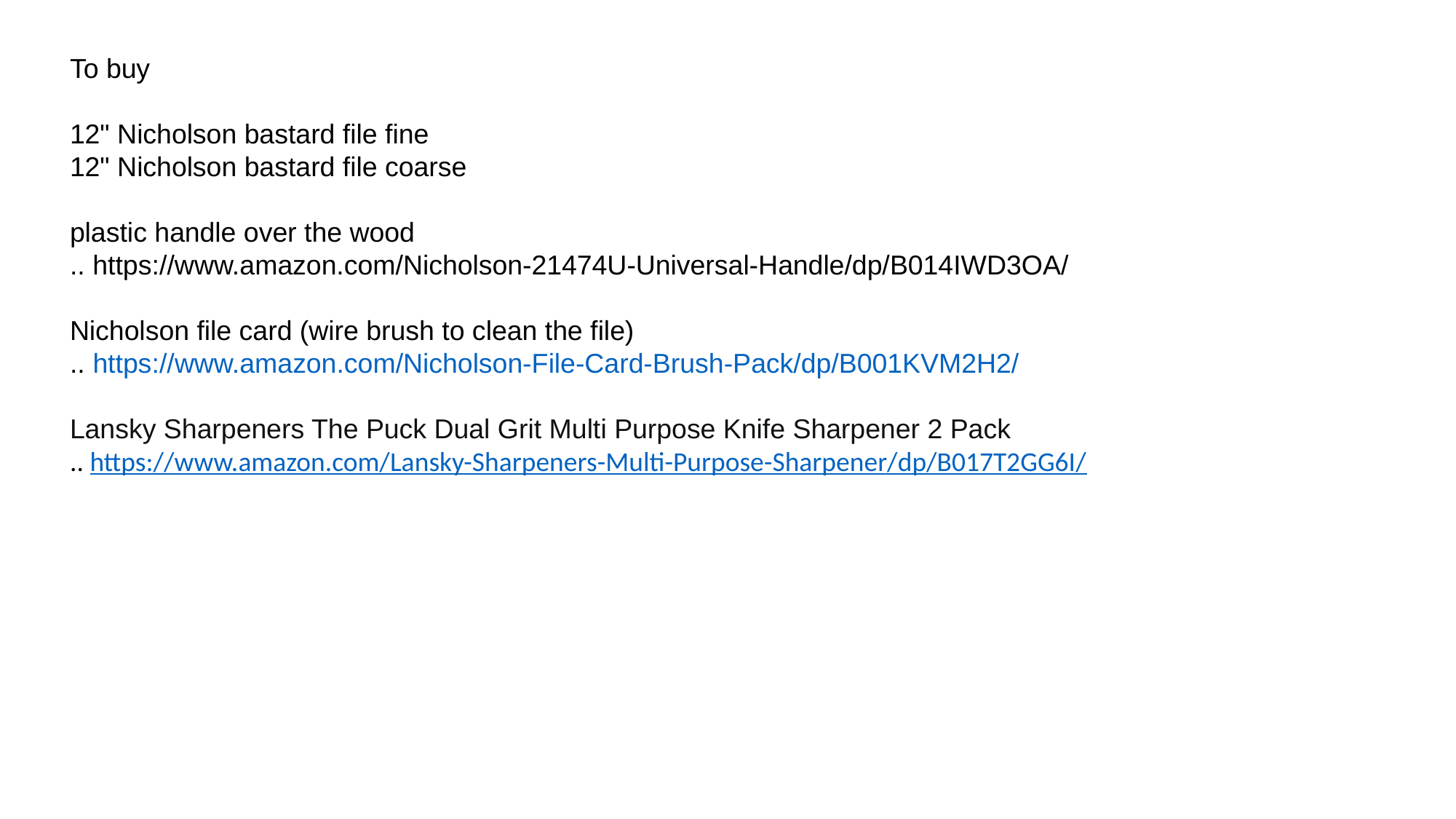

To buy

12" Nicholson bastard file fine
12" Nicholson bastard file coarse

plastic handle over the wood
.. https://www.amazon.com/Nicholson-21474U-Universal-Handle/dp/B014IWD3OA/

Nicholson file card (wire brush to clean the file)
.. https://www.amazon.com/Nicholson-File-Card-Brush-Pack/dp/B001KVM2H2/

Lansky Sharpeners The Puck Dual Grit Multi Purpose Knife Sharpener 2 Pack
.. https://www.amazon.com/Lansky-Sharpeners-Multi-Purpose-Sharpener/dp/B017T2GG6I/